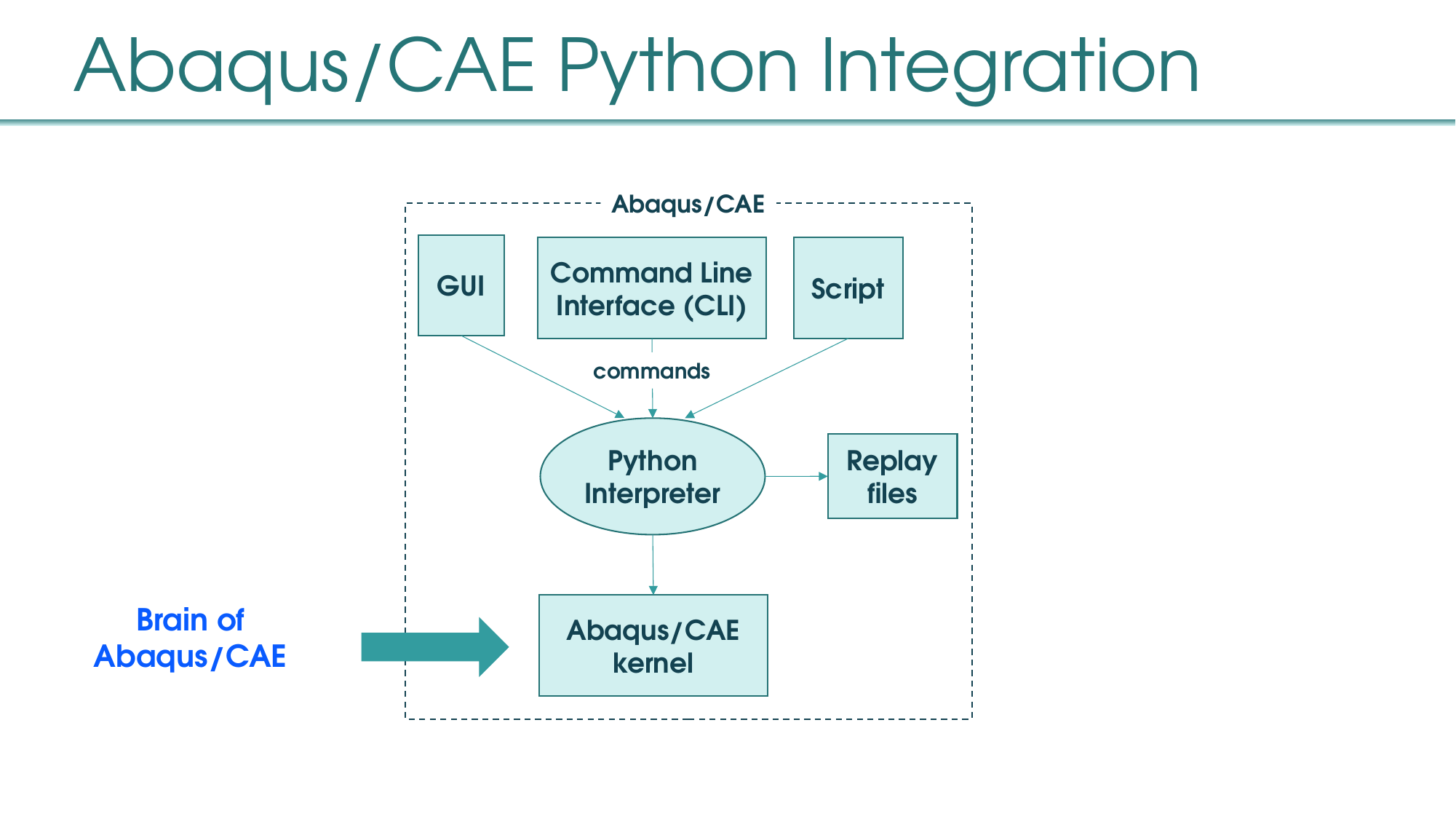

Abaqus/CAE Python Integration

Abaqus/CAE

GUI
Command Line Interface (CLI)
Script
commands
Python Interpreter
Replay files
Brain of Abaqus/CAE

Abaqus/CAE kernel